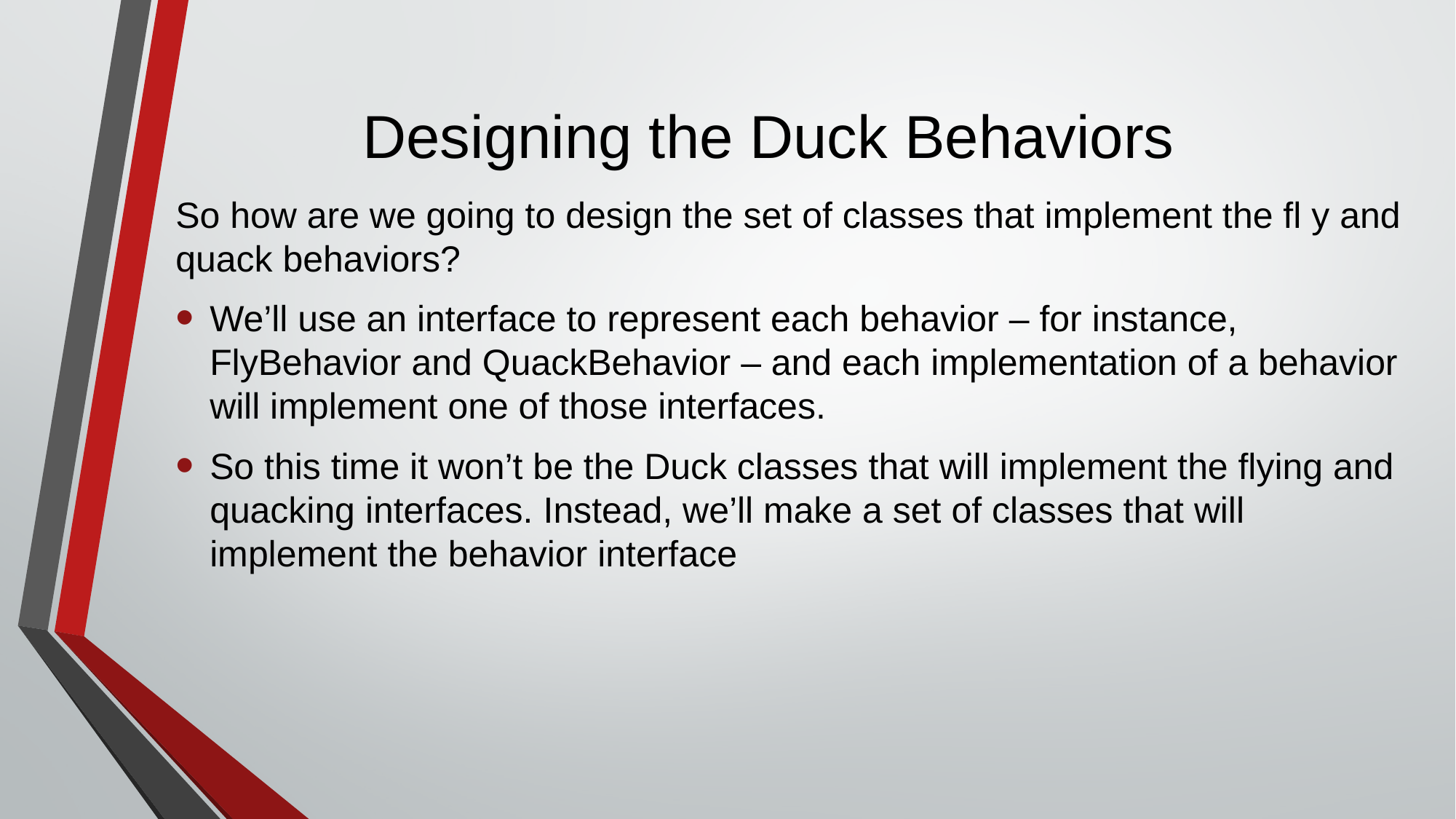

# Designing the Duck Behaviors
So how are we going to design the set of classes that implement the fl y and quack behaviors?
We’ll use an interface to represent each behavior – for instance, FlyBehavior and QuackBehavior – and each implementation of a behavior will implement one of those interfaces.
So this time it won’t be the Duck classes that will implement the flying and quacking interfaces. Instead, we’ll make a set of classes that will implement the behavior interface